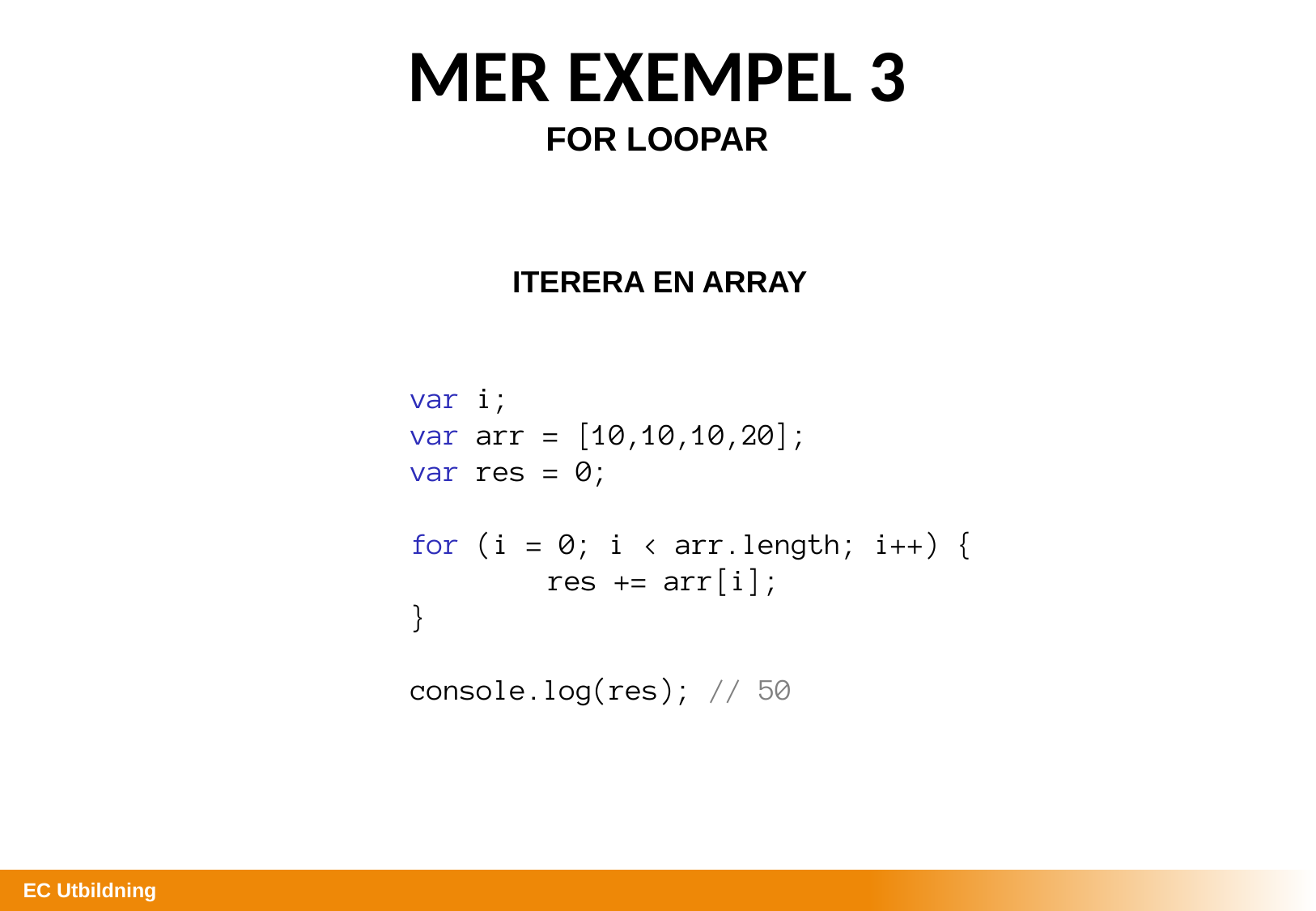

MER EXEMPEL 3
FOR LOOPAR
ITERERA EN ARRAY
var i;
var arr = [10,10,10,20];
var res = 0;

for (i = 0; i < arr.length; i++) {
	 res += arr[i];
}

console.log(res); // 50
EC Utbildning